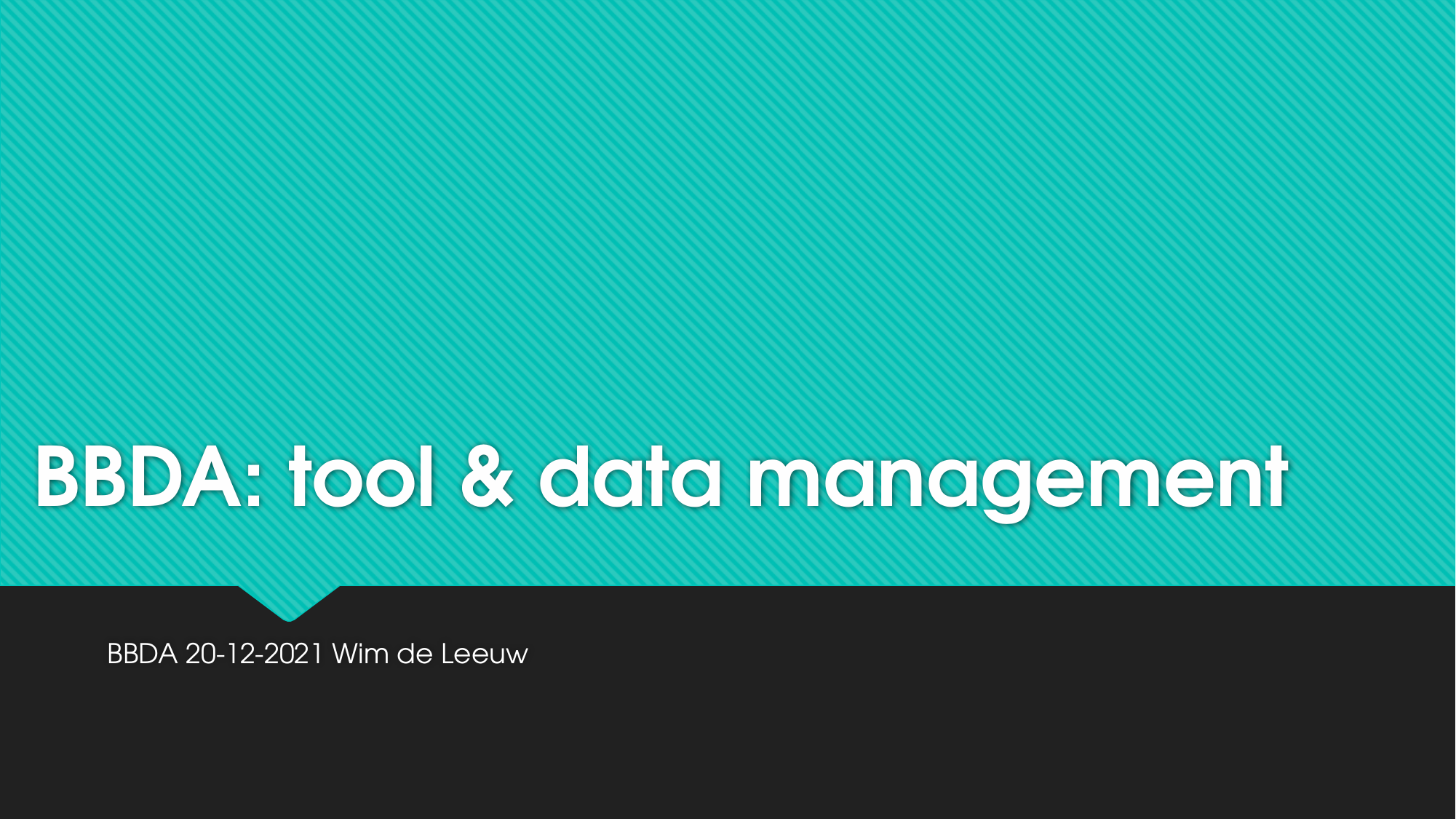

# BBDA: tool & data management
BBDA 20-12-2021 Wim de Leeuw